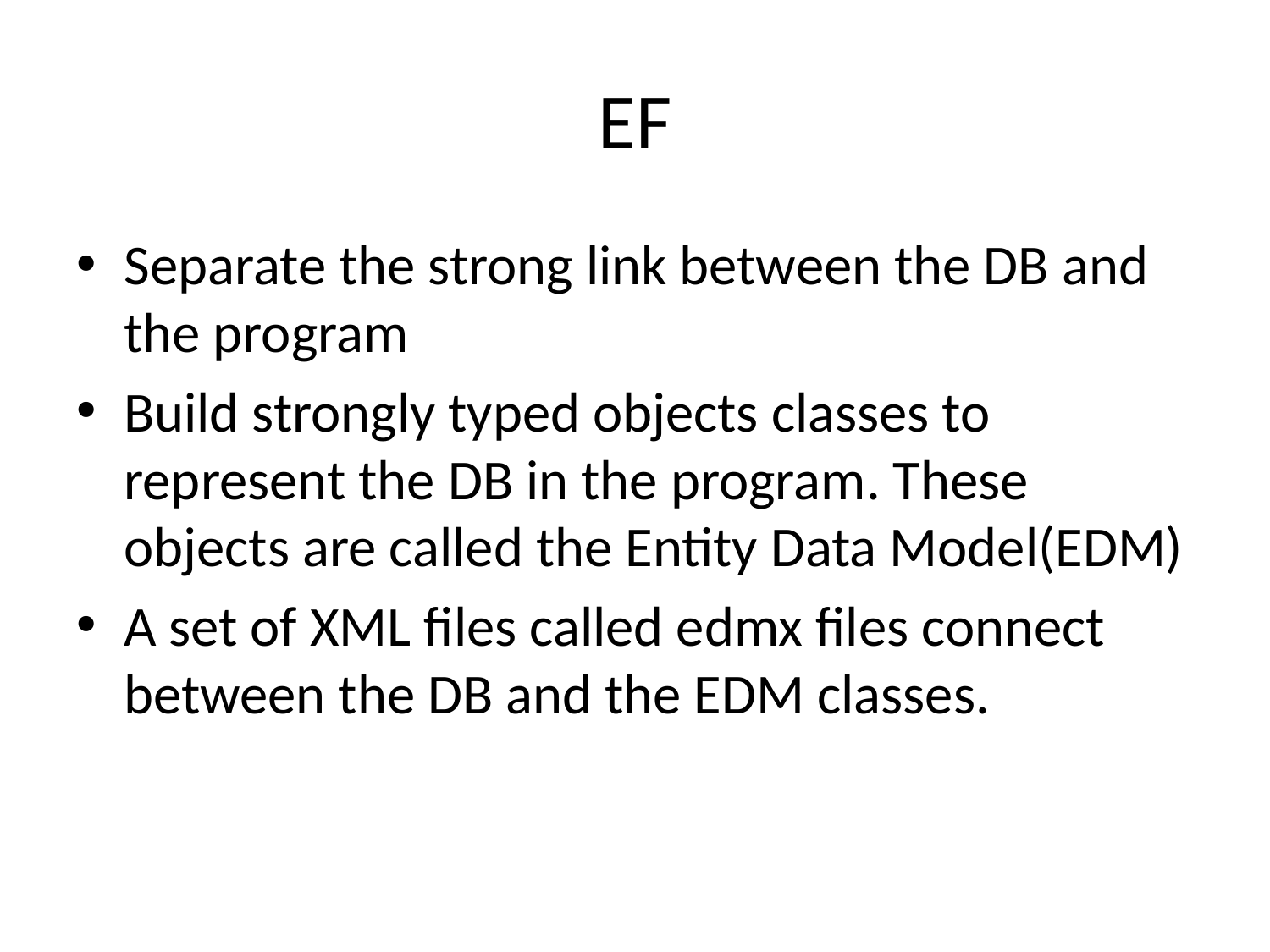

# EF
Separate the strong link between the DB and the program
Build strongly typed objects classes to represent the DB in the program. These objects are called the Entity Data Model(EDM)
A set of XML files called edmx files connect between the DB and the EDM classes.